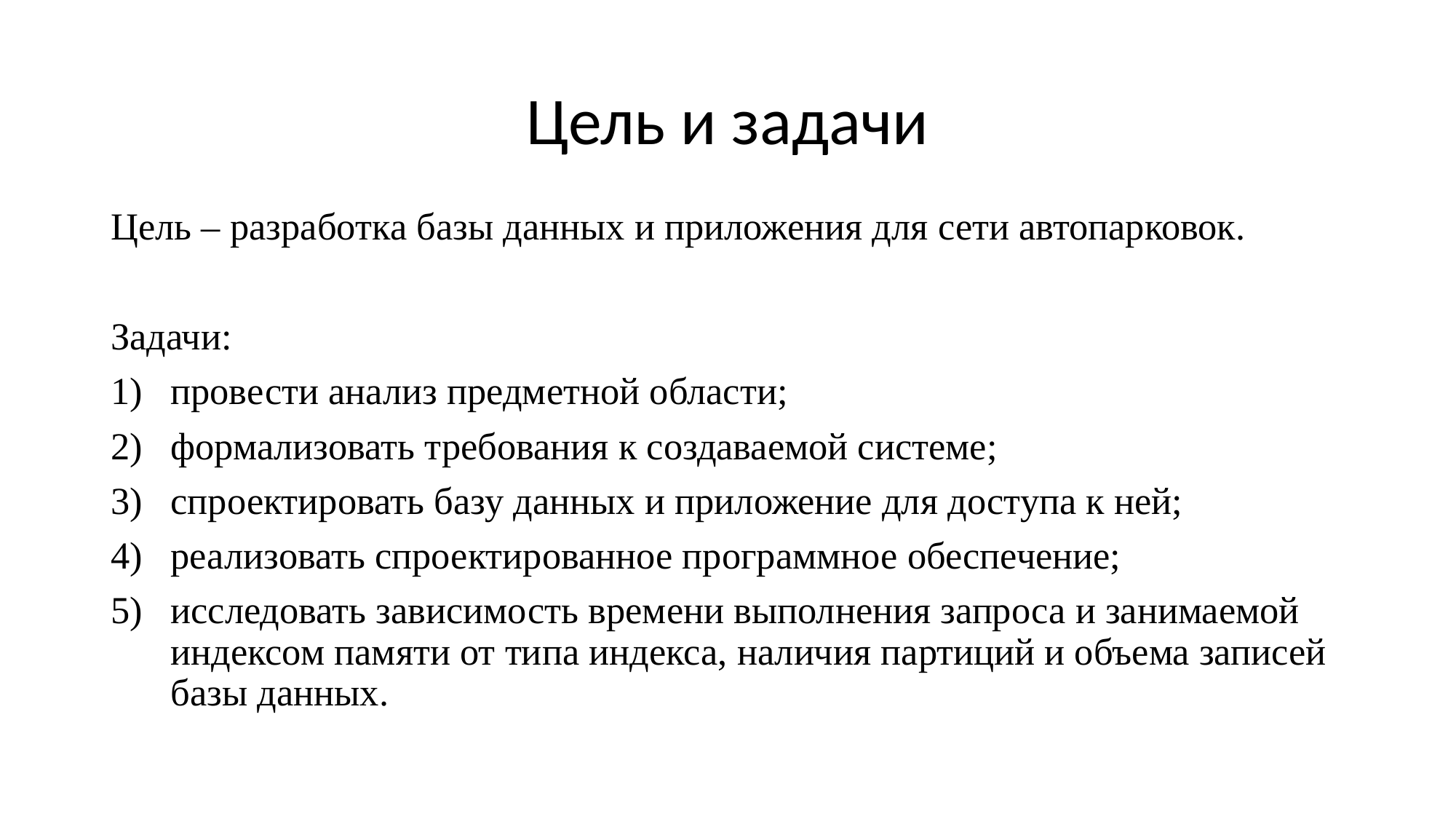

# Цель и задачи
Цель – разработка базы данных и приложения для сети автопарковок.

Задачи:
провести анализ предметной области;
формализовать требования к создаваемой системе;
спроектировать базу данных и приложение для доступа к ней;
реализовать спроектированное программное обеспечение;
исследовать зависимость времени выполнения запроса и занимаемой индексом памяти от типа индекса, наличия партиций и объема записей базы данных.